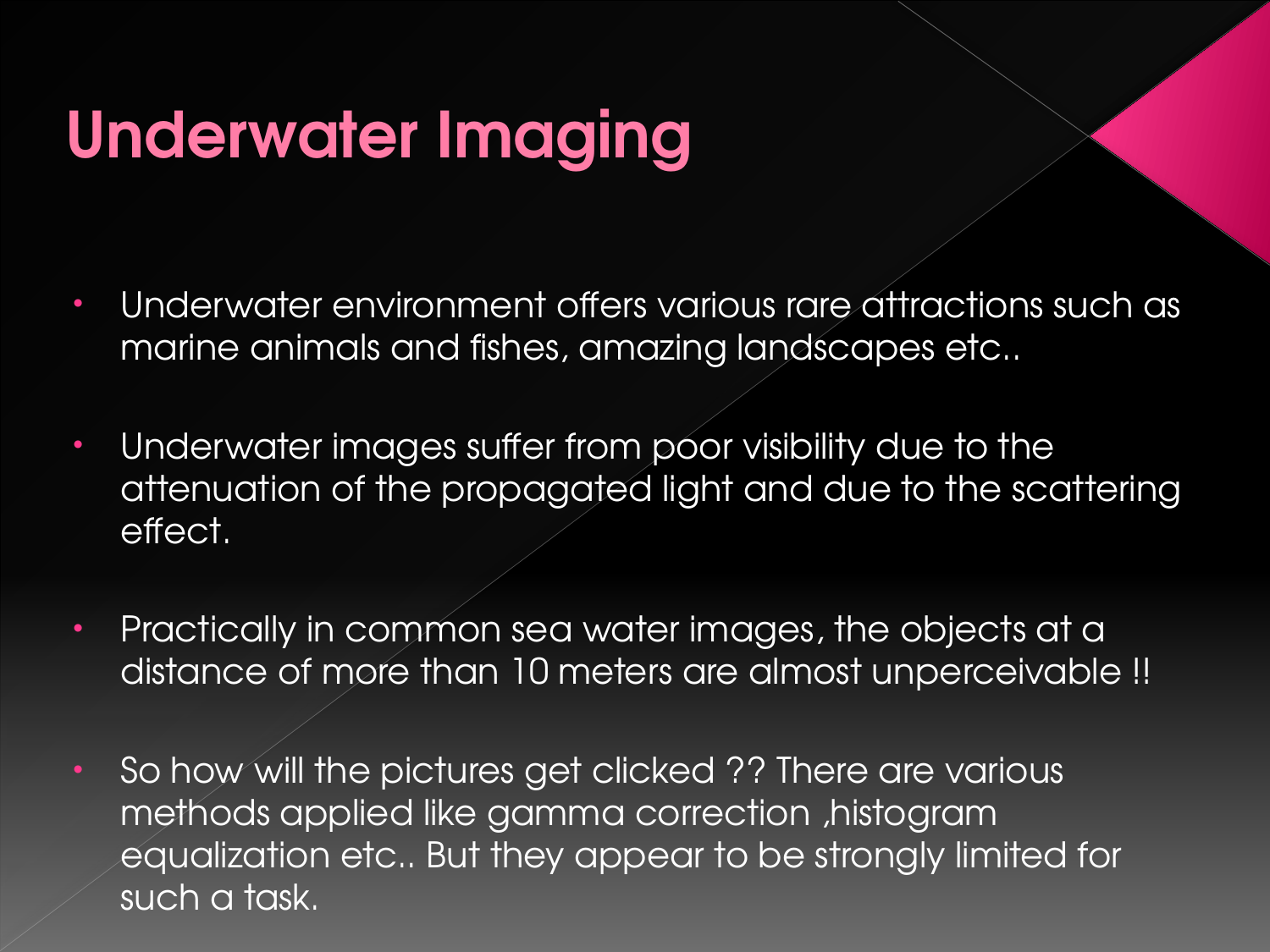

# Underwater Imaging

Underwater environment offers various rare attractions such as marine animals and fishes, amazing landscapes etc..

Underwater images suffer from poor visibility due to the attenuation of the propagated light and due to the scattering effect.

Practically in common sea water images, the objects at a distance of more than 10 meters are almost unperceivable !!

So how will the pictures get clicked ?? There are various methods applied like gamma correction ,histogram equalization etc.. But they appear to be strongly limited for such a task.